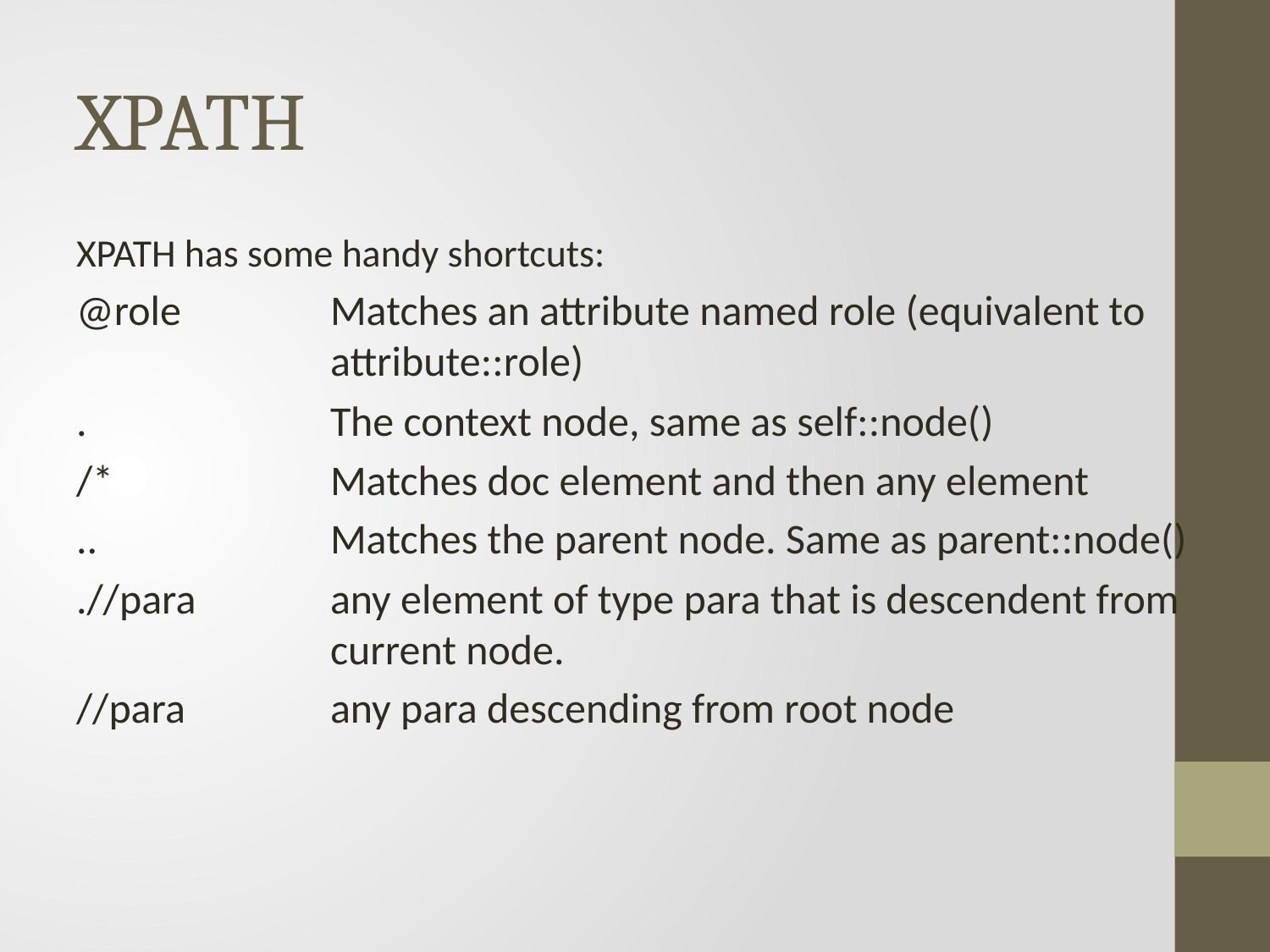

# XPATH
XPATH has some handy shortcuts:
@role		Matches an attribute named role (equivalent to 			attribute::role)
.		The context node, same as self::node()
/*		Matches doc element and then any element
..		Matches the parent node. Same as parent::node()
.//para		any element of type para that is descendent from 			current node.
//para		any para descending from root node